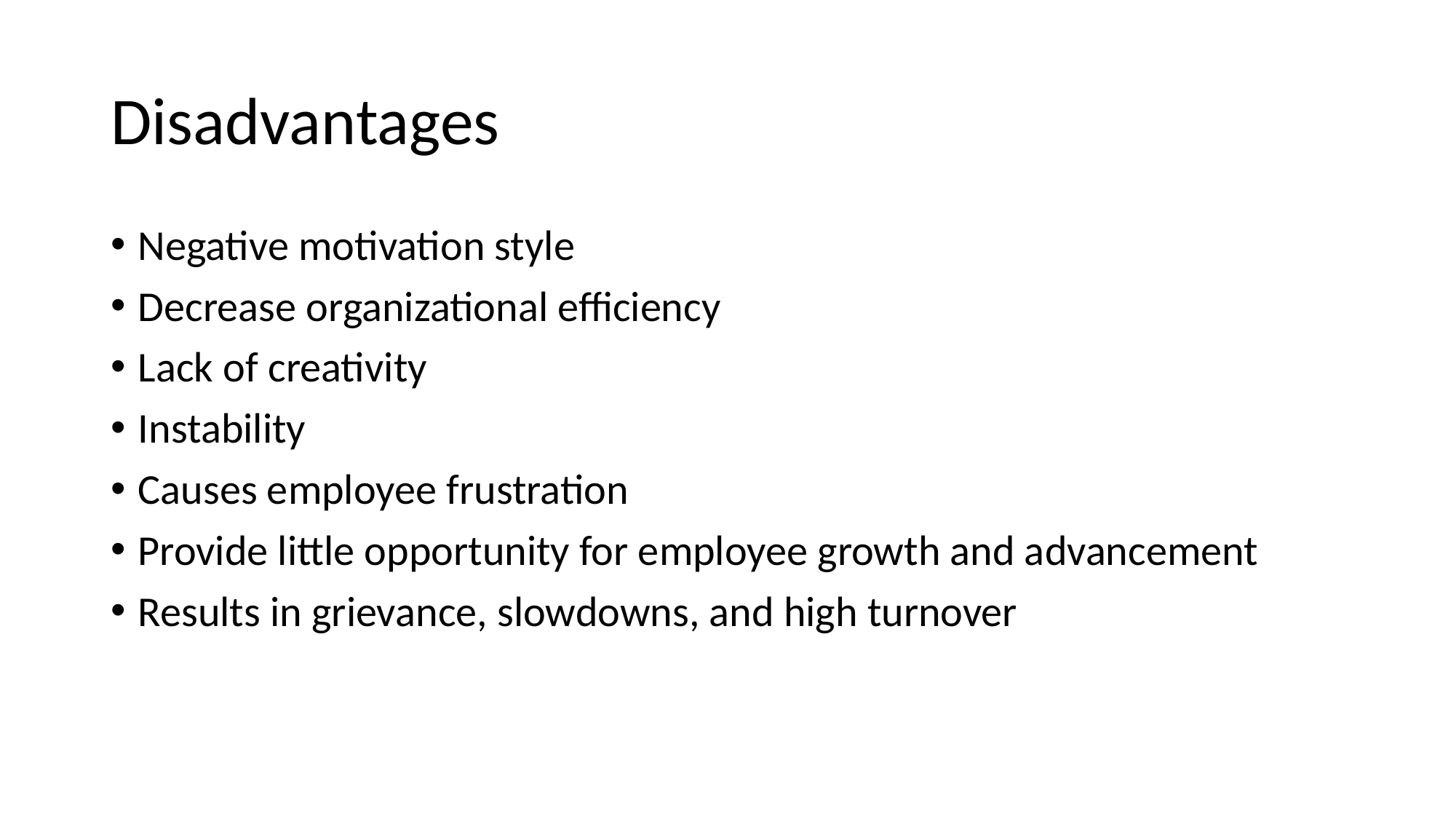

# Disadvantages
Negative motivation style
Decrease organizational efficiency
Lack of creativity
Instability
Causes employee frustration
Provide little opportunity for employee growth and advancement
Results in grievance, slowdowns, and high turnover